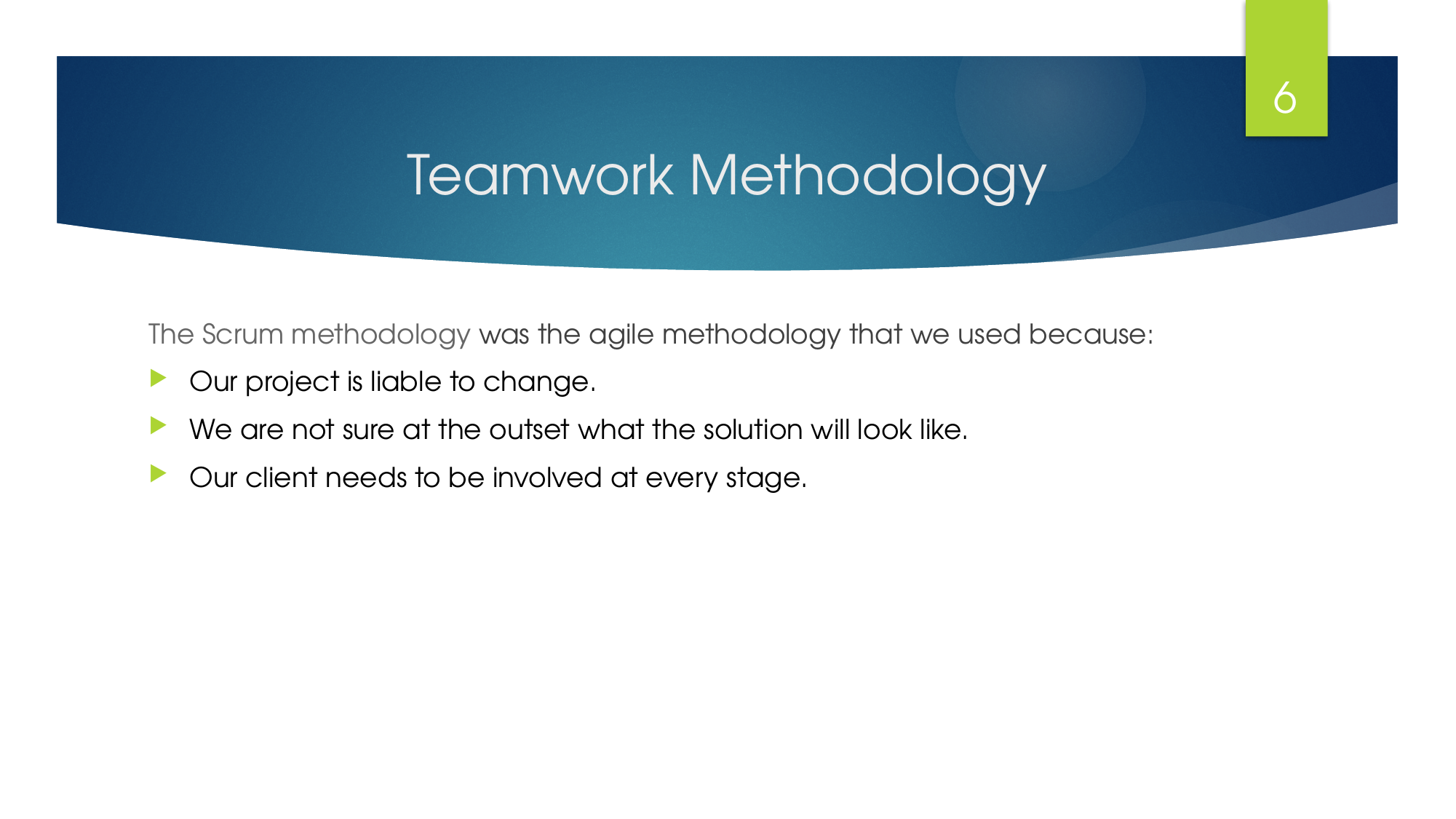

6
# Teamwork Methodology
The Scrum methodology was the agile methodology that we used because:
Our project is liable to change.
We are not sure at the outset what the solution will look like.
Our client needs to be involved at every stage.